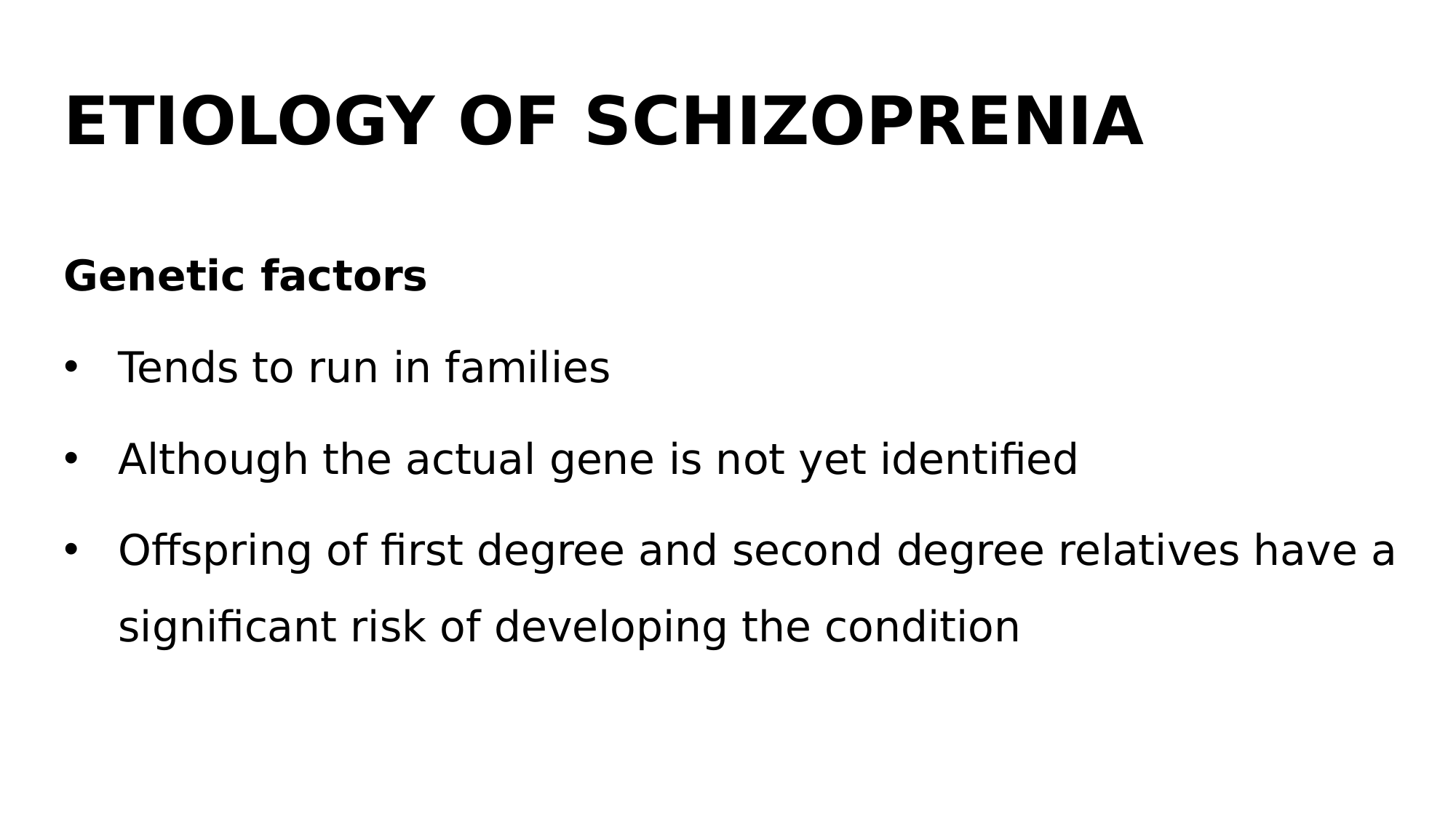

# ETIOLOGY OF SCHIZOPRENIA
Genetic factors
Tends to run in families
Although the actual gene is not yet identified
Offspring of first degree and second degree relatives have a significant risk of developing the condition